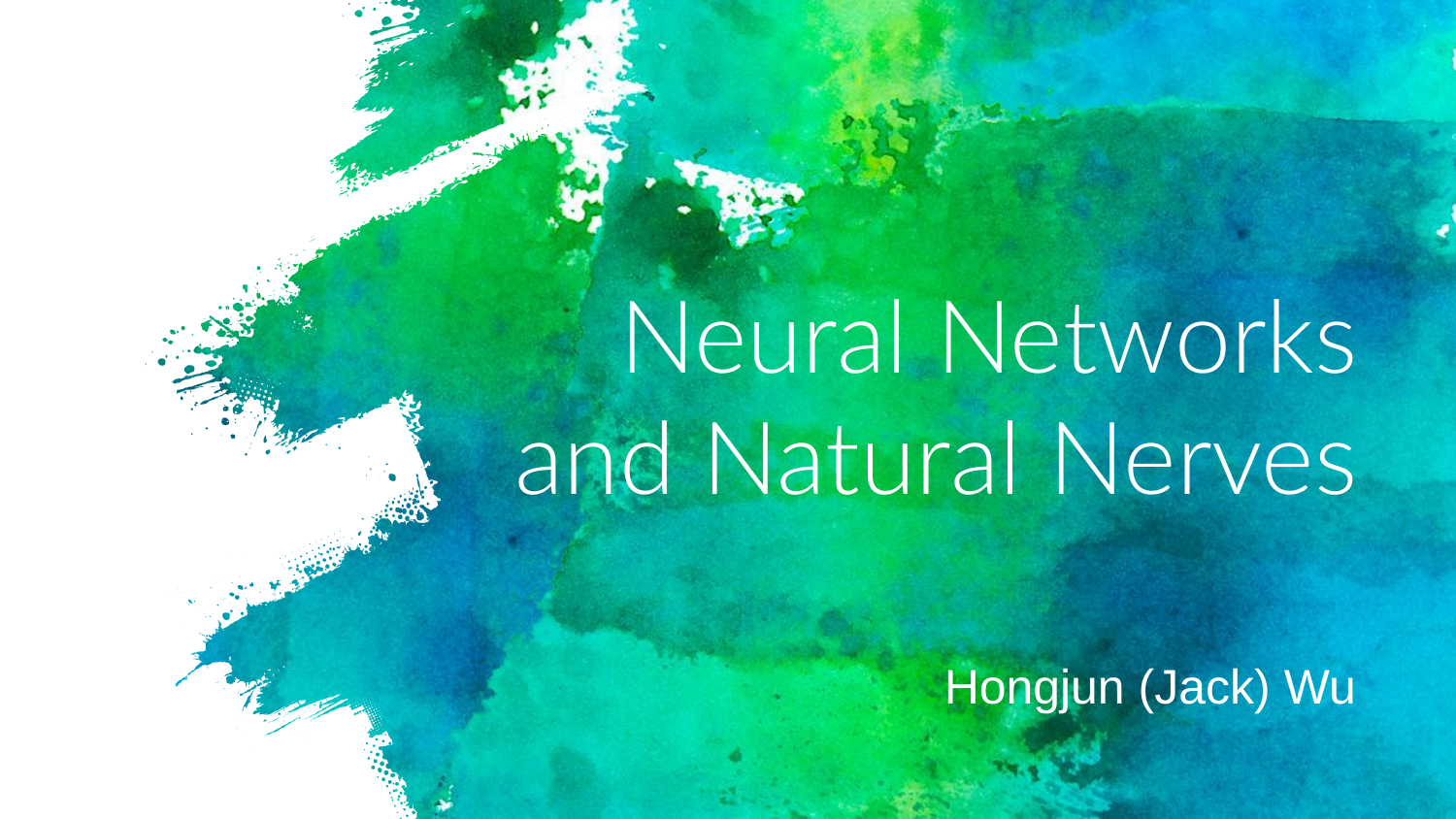

# Neural Networks and Natural Nerves
Hongjun (Jack) Wu